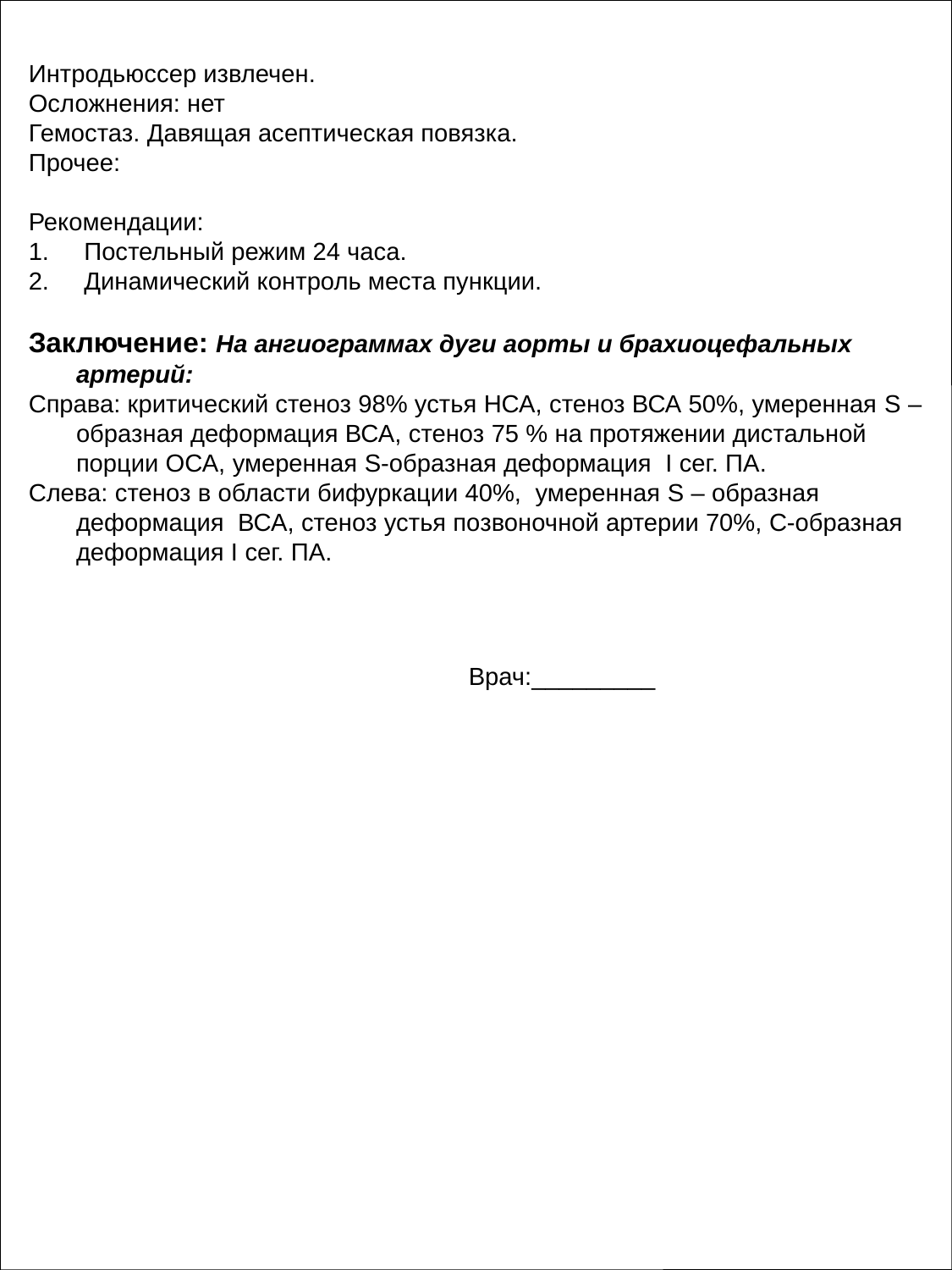

Интродьюссер извлечен.
Осложнения: нет
Гемостаз. Давящая асептическая повязка.
Прочее:

Рекомендации:
1.     Постельный режим 24 часа.
2.     Динамический контроль места пункции.

Заключение: На ангиограммах дуги аорты и брахиоцефальных артерий:
Справа: критический стеноз 98% устья НСА, стеноз ВСА 50%, умеренная S – образная деформация ВСА, стеноз 75 % на протяжении дистальной порции ОСА, умеренная S-образная деформация  I сег. ПА.
Слева: стеноз в области бифуркации 40%,  умеренная S – образная деформация  ВСА, стеноз устья позвоночной артерии 70%, С-образная деформация I сег. ПА.

Врач:_________